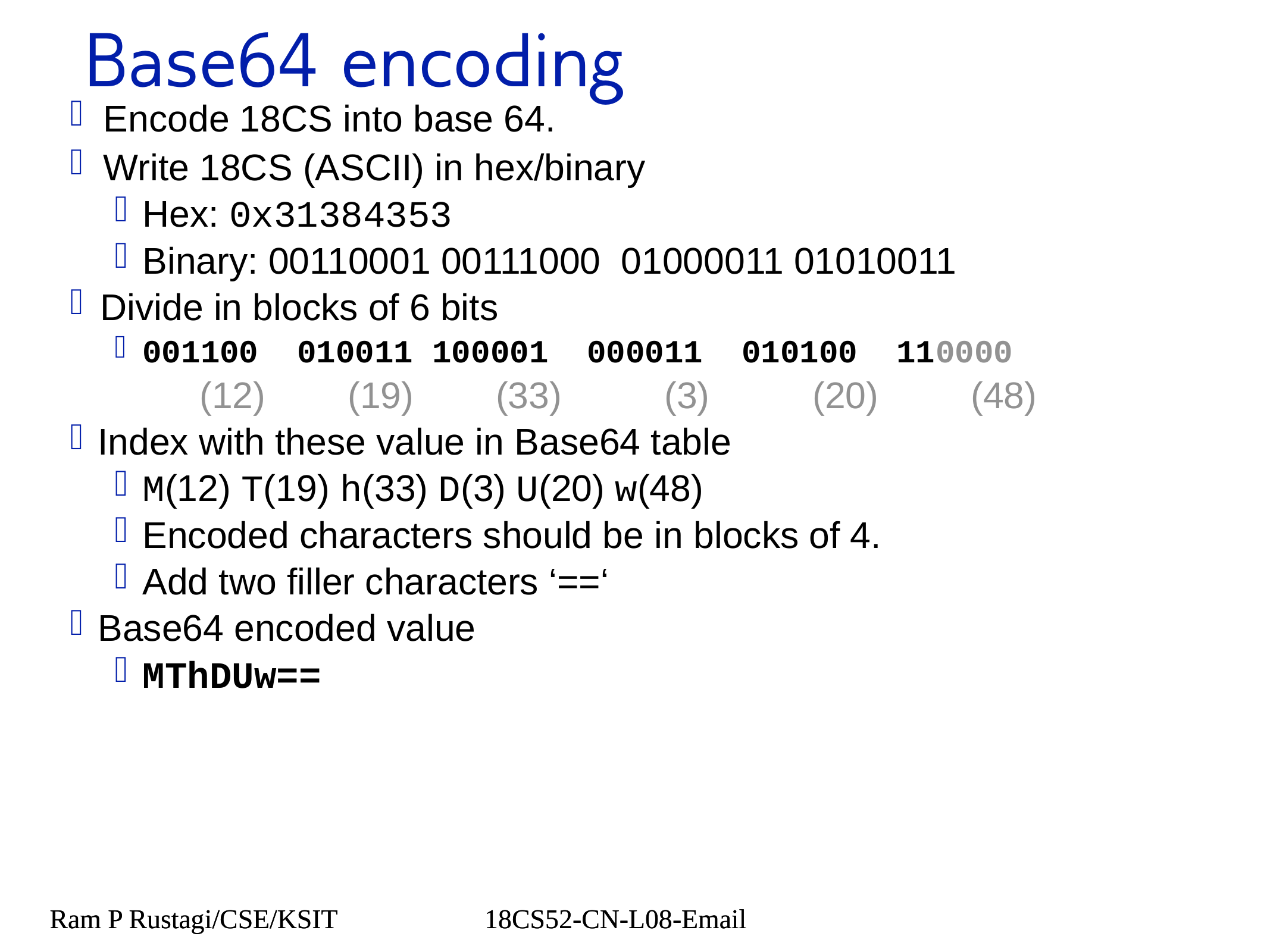

# Base64 encoding
Encode 18CS into base 64.
Write 18CS (ASCII) in hex/binary
Hex: 0x31384353
Binary: 00110001 00111000  01000011 01010011
Divide in blocks of 6 bits
001100  010011 100001  000011  010100  110000
             (12)        (19)        (33)          (3)          (20)         (48)
Index with these value in Base64 table
M(12) T(19) h(33) D(3) U(20) w(48)
Encoded characters should be in blocks of 4.
Add two filler characters ‘==‘
Base64 encoded value
MThDUw==
21
Ram P Rustagi/CSE/KSIT
18CS52-CN-L08-Email